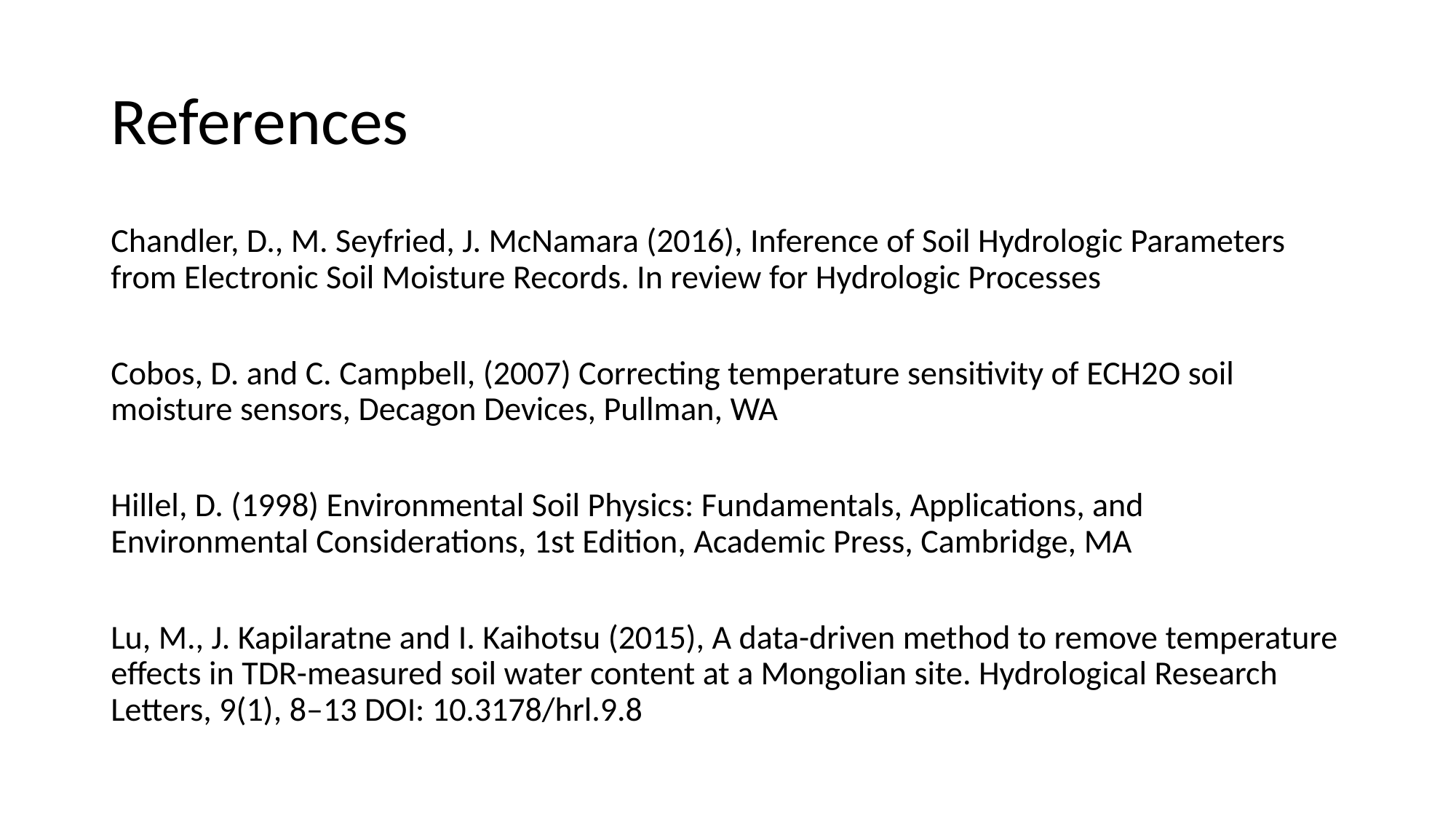

# References
Chandler, D., M. Seyfried, J. McNamara (2016), Inference of Soil Hydrologic Parameters from Electronic Soil Moisture Records. In review for Hydrologic Processes

Cobos, D. and C. Campbell, (2007) Correcting temperature sensitivity of ECH2O soil moisture sensors, Decagon Devices, Pullman, WA

Hillel, D. (1998) Environmental Soil Physics: Fundamentals, Applications, and Environmental Considerations, 1st Edition, Academic Press, Cambridge, MA

Lu, M., J. Kapilaratne and I. Kaihotsu (2015), A data-driven method to remove temperature effects in TDR-measured soil water content at a Mongolian site. Hydrological Research Letters, 9(1), 8–13 DOI: 10.3178/hrl.9.8